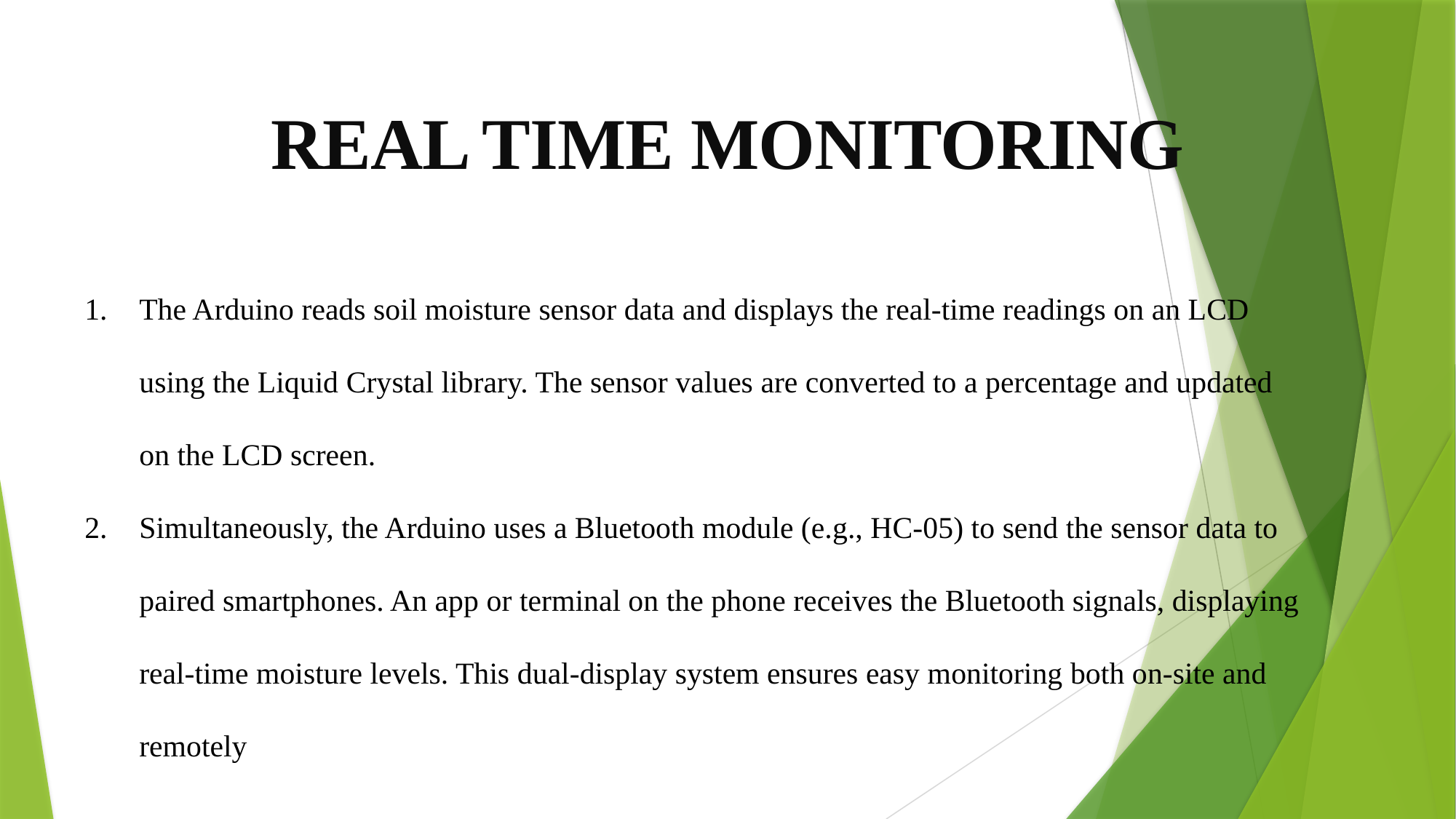

REAL TIME MONITORING

The Arduino reads soil moisture sensor data and displays the real-time readings on an LCD using the Liquid Crystal library. The sensor values are converted to a percentage and updated on the LCD screen.
Simultaneously, the Arduino uses a Bluetooth module (e.g., HC-05) to send the sensor data to paired smartphones. An app or terminal on the phone receives the Bluetooth signals, displaying real-time moisture levels. This dual-display system ensures easy monitoring both on-site and remotely